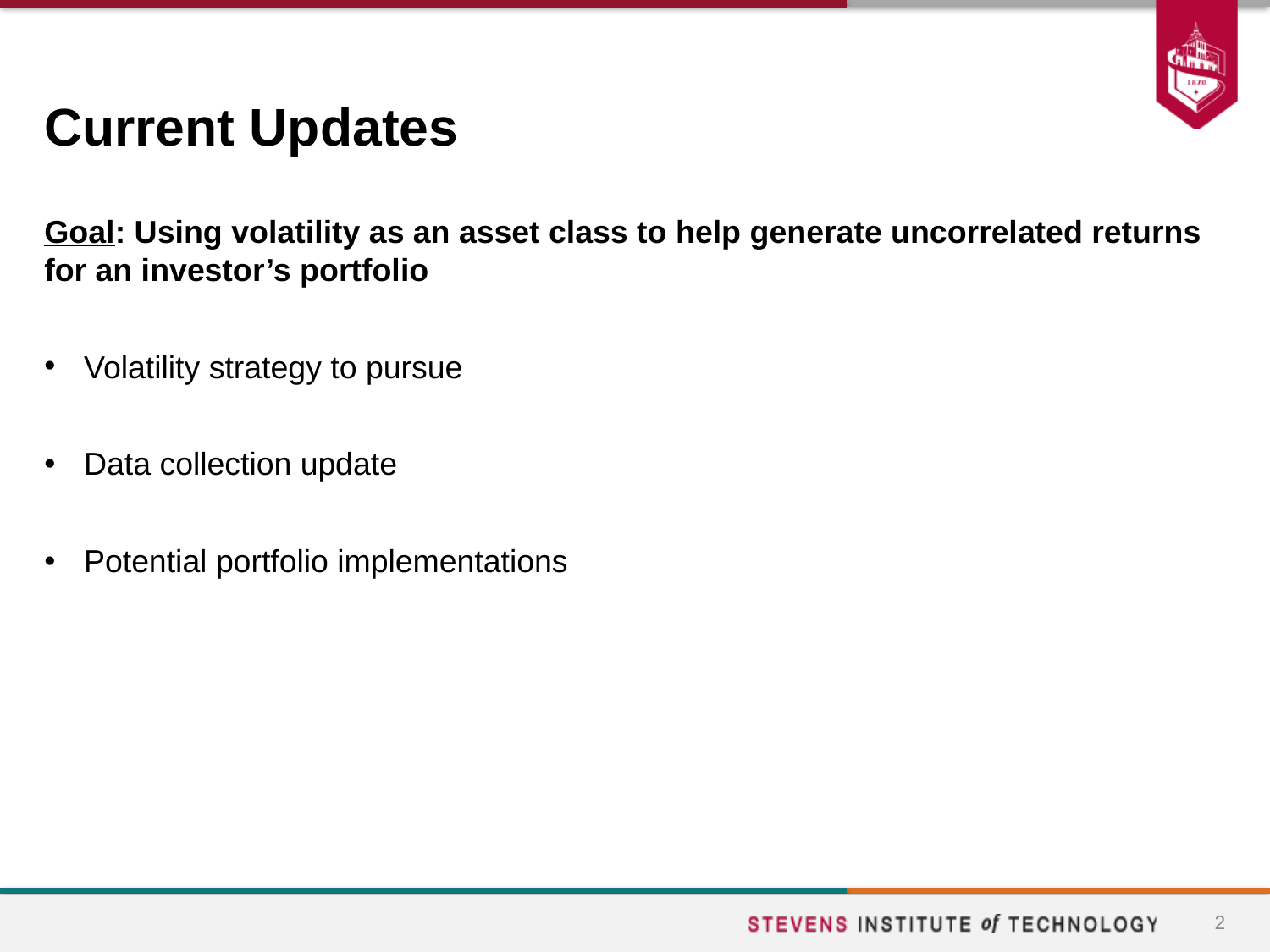

# Current Updates
Goal: Using volatility as an asset class to help generate uncorrelated returns for an investor’s portfolio
Volatility strategy to pursue
Data collection update
Potential portfolio implementations

2